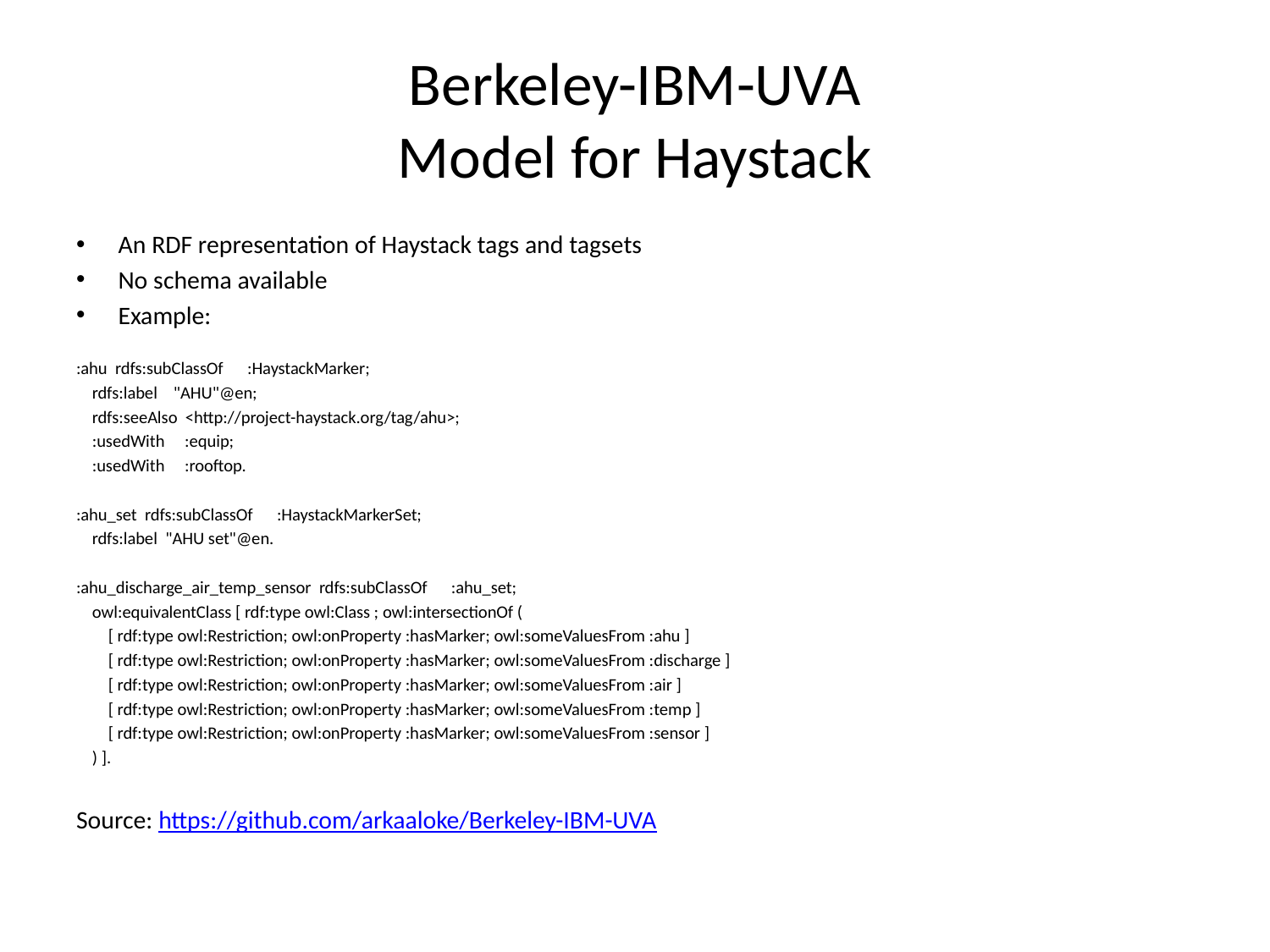

# Berkeley-IBM-UVA Model for Haystack
An RDF representation of Haystack tags and tagsets
No schema available
Example:

:ahu  rdfs:subClassOf      :HaystackMarker;
    rdfs:label    "AHU"@en;
    rdfs:seeAlso  <http://project-haystack.org/tag/ahu>;
    :usedWith     :equip;
    :usedWith     :rooftop.

:ahu_set  rdfs:subClassOf      :HaystackMarkerSet;
    rdfs:label  "AHU set"@en.

:ahu_discharge_air_temp_sensor  rdfs:subClassOf      :ahu_set;
    owl:equivalentClass [ rdf:type owl:Class ; owl:intersectionOf (
        [ rdf:type owl:Restriction; owl:onProperty :hasMarker; owl:someValuesFrom :ahu ]
        [ rdf:type owl:Restriction; owl:onProperty :hasMarker; owl:someValuesFrom :discharge ]
        [ rdf:type owl:Restriction; owl:onProperty :hasMarker; owl:someValuesFrom :air ]
        [ rdf:type owl:Restriction; owl:onProperty :hasMarker; owl:someValuesFrom :temp ]
        [ rdf:type owl:Restriction; owl:onProperty :hasMarker; owl:someValuesFrom :sensor ]
    ) ].

Source: https://github.com/arkaaloke/Berkeley-IBM-UVA